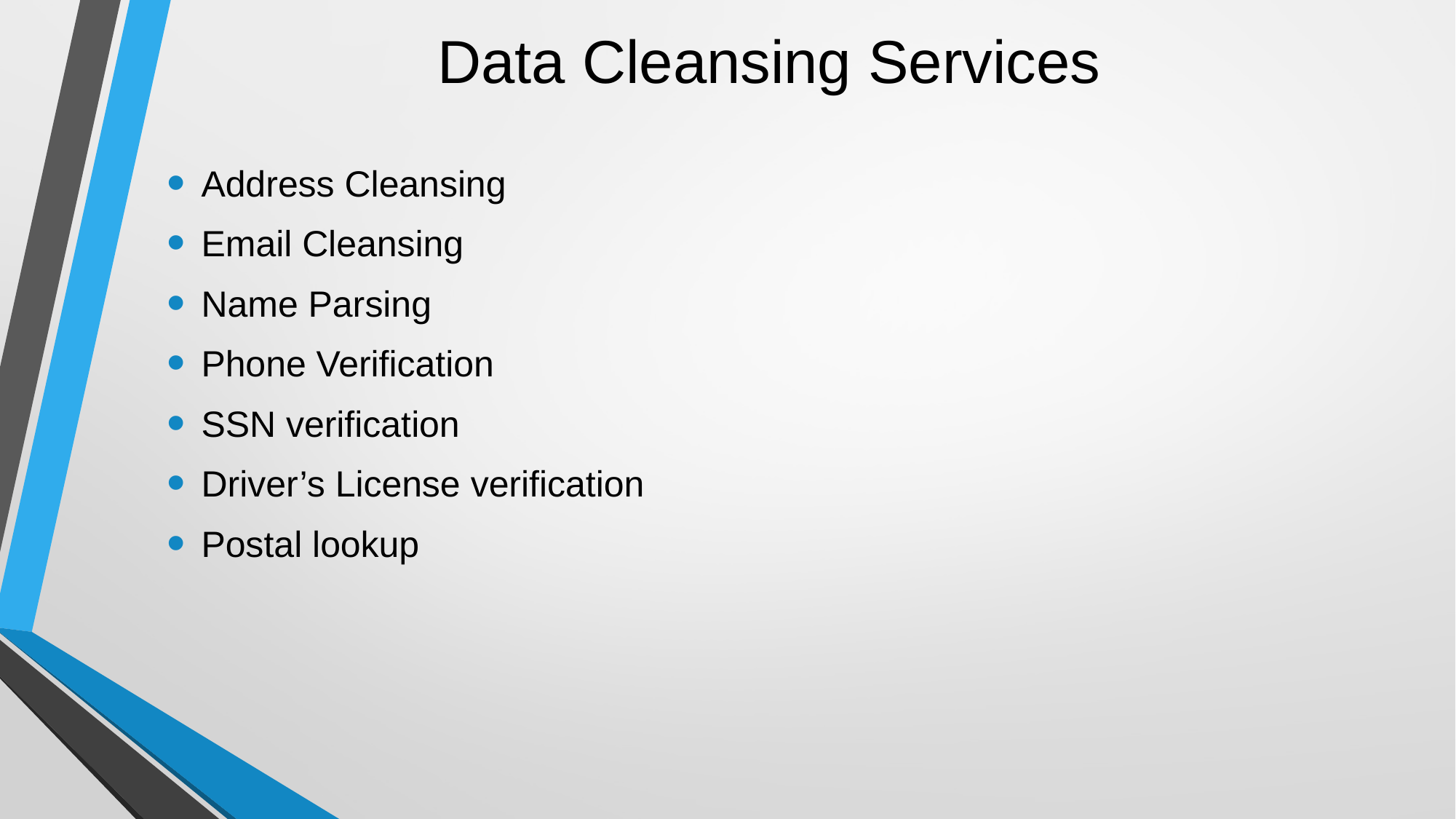

# Data Cleansing Services
Address Cleansing
Email Cleansing
Name Parsing
Phone Verification
SSN verification
Driver’s License verification
Postal lookup